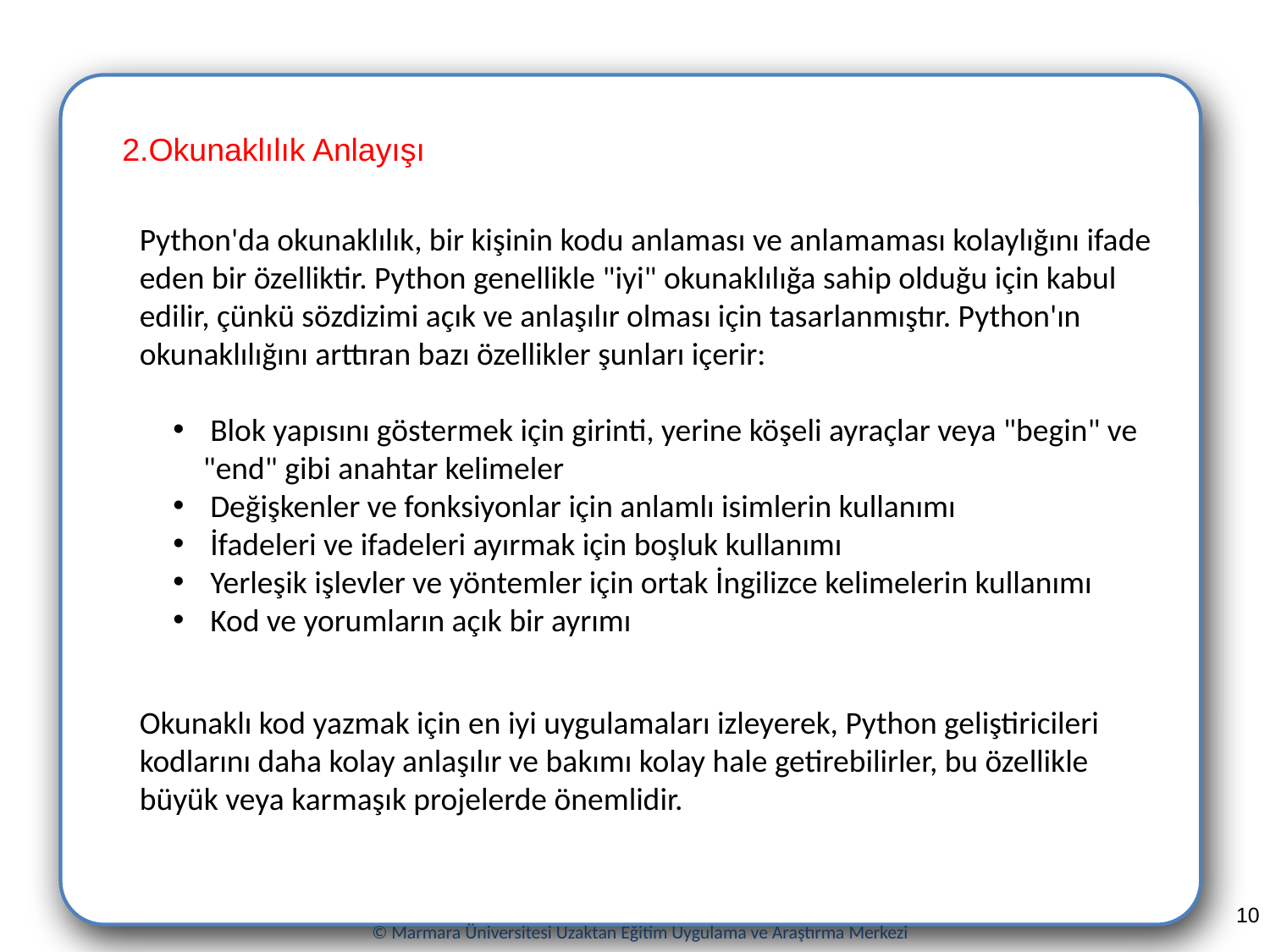

2.Okunaklılık Anlayışı
Python'da okunaklılık, bir kişinin kodu anlaması ve anlamaması kolaylığını ifade eden bir özelliktir. Python genellikle "iyi" okunaklılığa sahip olduğu için kabul edilir, çünkü sözdizimi açık ve anlaşılır olması için tasarlanmıştır. Python'ın okunaklılığını arttıran bazı özellikler şunları içerir:

 Blok yapısını göstermek için girinti, yerine köşeli ayraçlar veya "begin" ve "end" gibi anahtar kelimeler
 Değişkenler ve fonksiyonlar için anlamlı isimlerin kullanımı
 İfadeleri ve ifadeleri ayırmak için boşluk kullanımı
 Yerleşik işlevler ve yöntemler için ortak İngilizce kelimelerin kullanımı
 Kod ve yorumların açık bir ayrımı
#

Okunaklı kod yazmak için en iyi uygulamaları izleyerek, Python geliştiricileri kodlarını daha kolay anlaşılır ve bakımı kolay hale getirebilirler, bu özellikle büyük veya karmaşık projelerde önemlidir.
10
© Marmara Üniversitesi Uzaktan Eğitim Uygulama ve Araştırma Merkezi